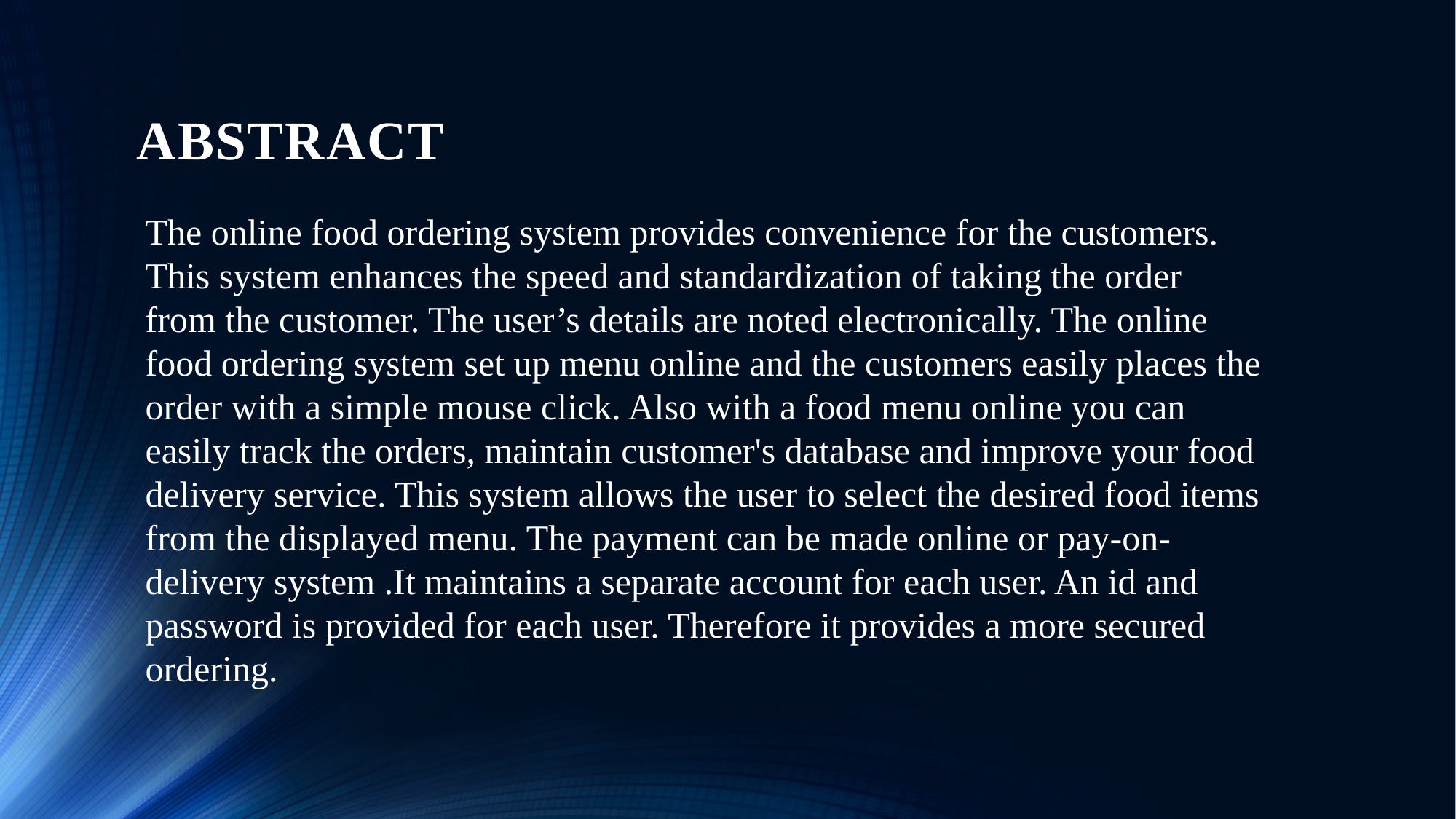

# ABSTRACT
The online food ordering system provides convenience for the customers. This system enhances the speed and standardization of taking the order from the customer. The user’s details are noted electronically. The online food ordering system set up menu online and the customers easily places the order with a simple mouse click. Also with a food menu online you can easily track the orders, maintain customer's database and improve your food delivery service. This system allows the user to select the desired food items from the displayed menu. The payment can be made online or pay-on-delivery system .It maintains a separate account for each user. An id and password is provided for each user. Therefore it provides a more secured ordering.